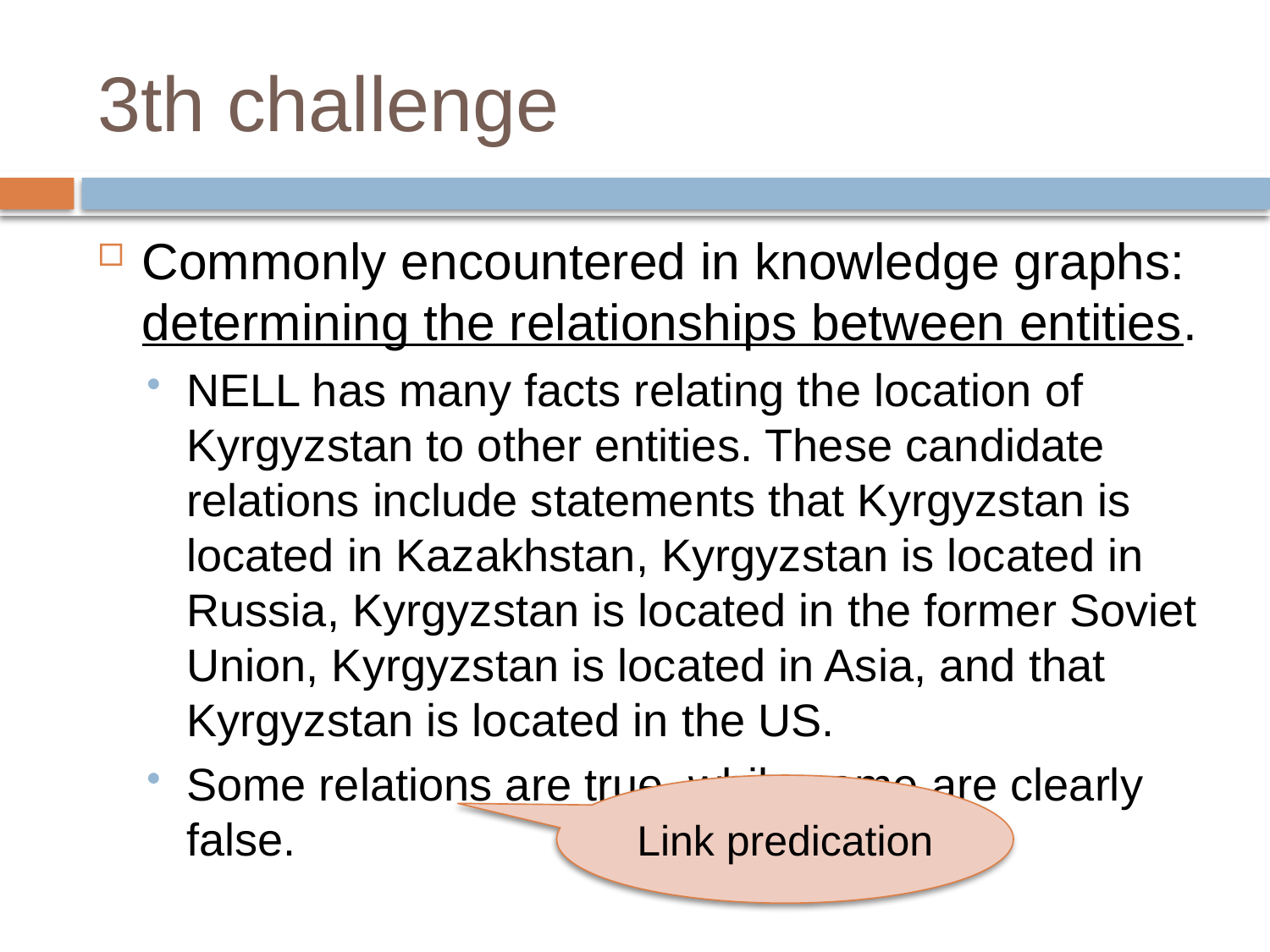

# 3th challenge
Commonly encountered in knowledge graphs: determining the relationships between entities.
NELL has many facts relating the location of Kyrgyzstan to other entities. These candidate relations include statements that Kyrgyzstan is located in Kazakhstan, Kyrgyzstan is located in Russia, Kyrgyzstan is located in the former Soviet Union, Kyrgyzstan is located in Asia, and that Kyrgyzstan is located in the US.
Some relations are true, while some are clearly false.
Link predication